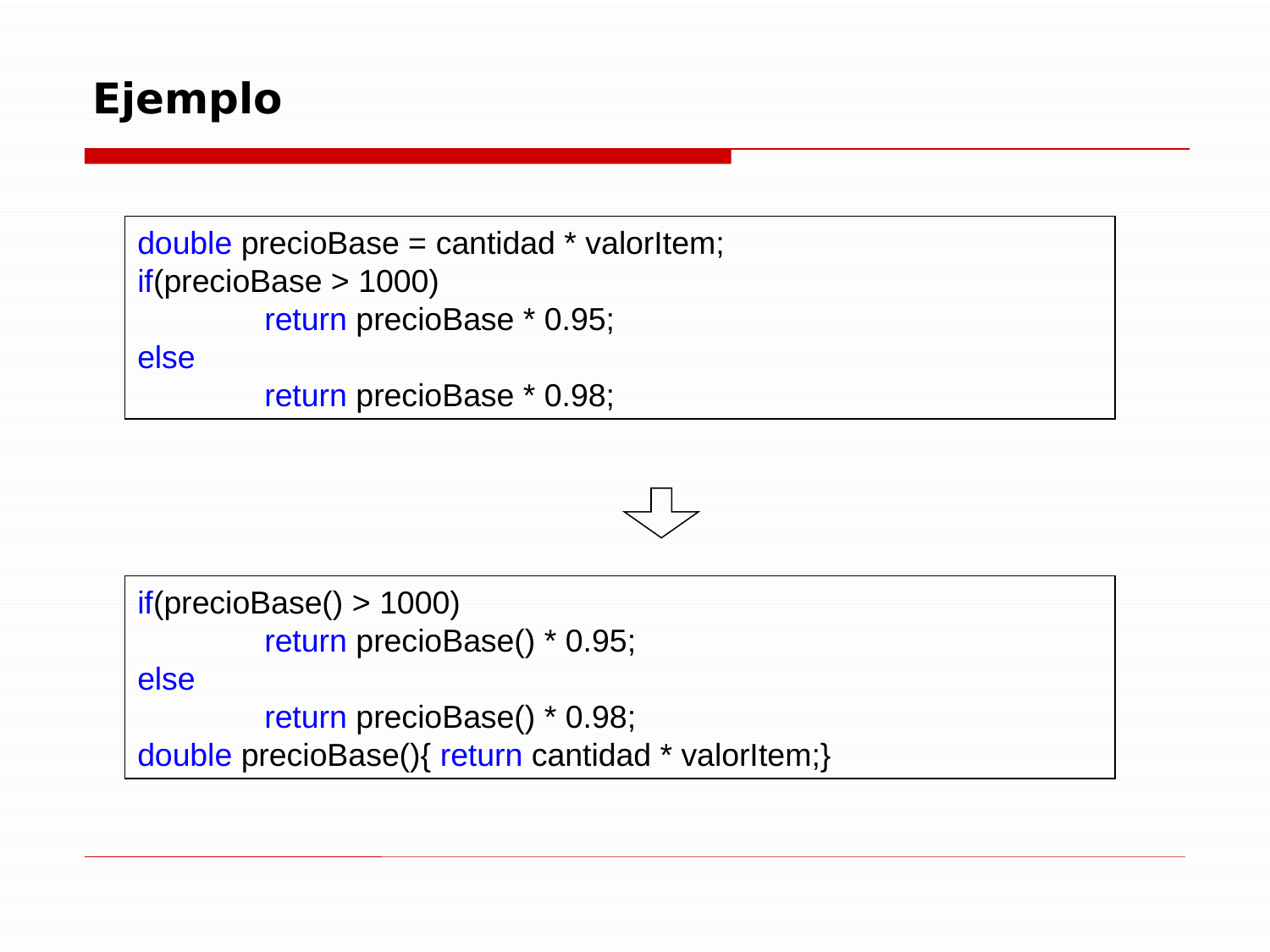

# Ejemplo
double precioBase = cantidad * valorItem;
if(precioBase > 1000)
	return precioBase * 0.95;
else
	return precioBase * 0.98;

if(precioBase() > 1000)
	return precioBase() * 0.95;
else
	return precioBase() * 0.98;
double precioBase(){ return cantidad * valorItem;}